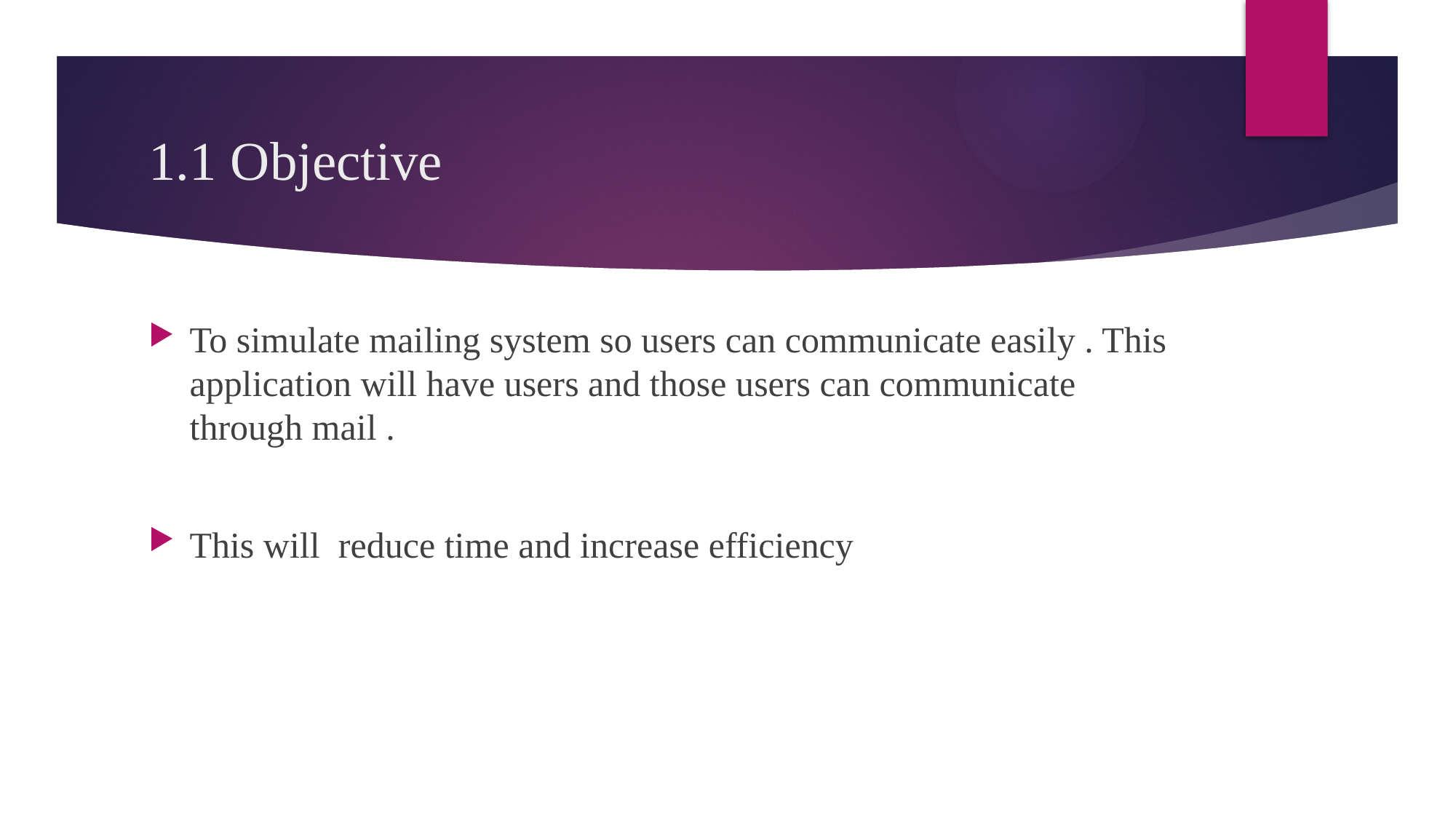

# 1.1 Objective
To simulate mailing system so users can communicate easily . This application will have users and those users can communicate through mail .

This will  reduce time and increase efficiency